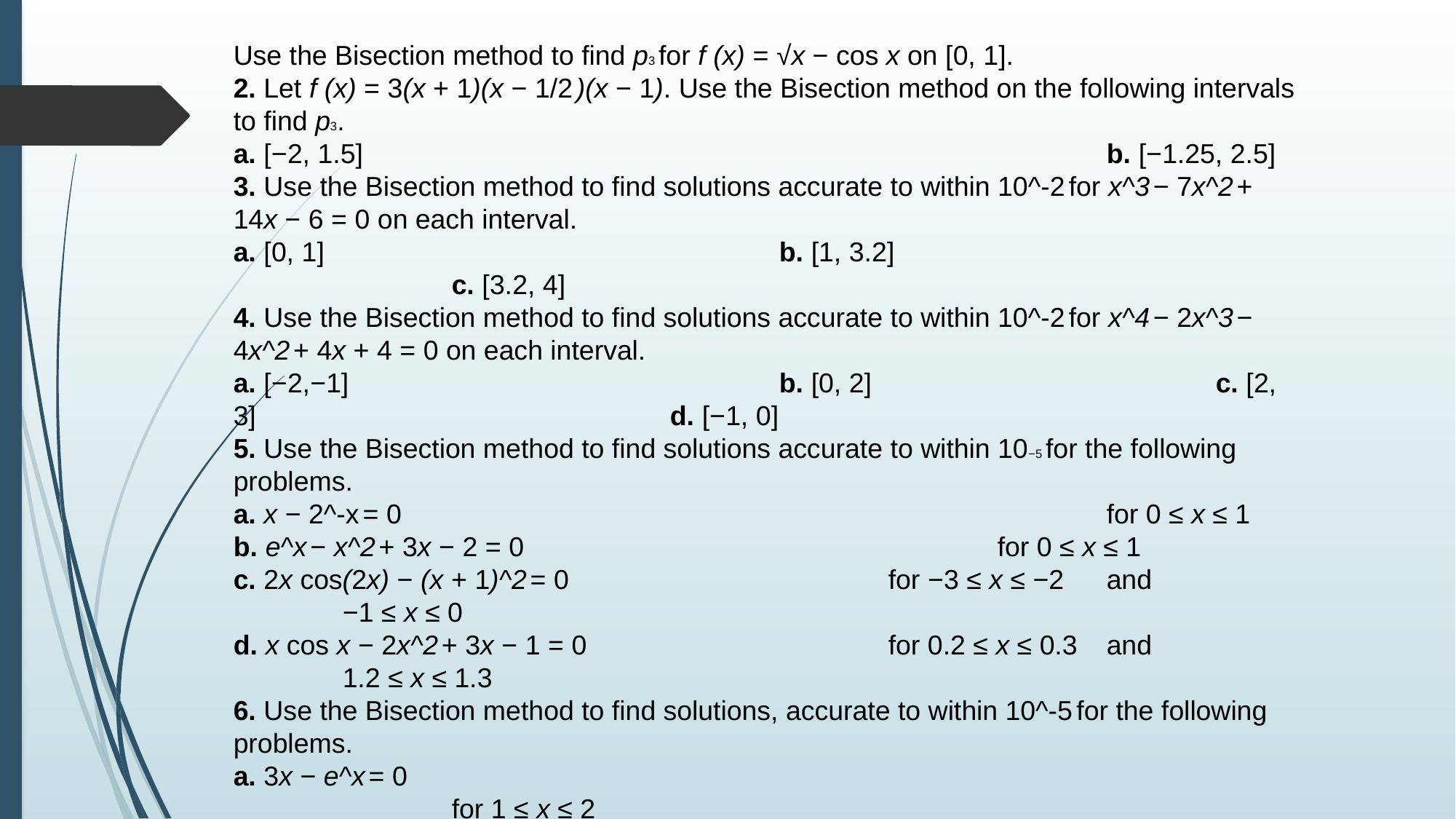

Use the Bisection method to find p3 for f (x) = √x − cos x on [0, 1].
2. Let f (x) = 3(x + 1)(x − 1/2 )(x − 1). Use the Bisection method on the following intervals to find p3.
a. [−2, 1.5]							b. [−1.25, 2.5]
3. Use the Bisection method to find solutions accurate to within 10^-2 for x^3 − 7x^2 + 14x − 6 = 0 on each interval.
a. [0, 1]					b. [1, 3.2]					c. [3.2, 4]
4. Use the Bisection method to find solutions accurate to within 10^-2 for x^4 − 2x^3 − 4x^2 + 4x + 4 = 0 on each interval.
a. [−2,−1]				b. [0, 2]				c. [2, 3]				d. [−1, 0]
5. Use the Bisection method to find solutions accurate to within 10−5 for the following problems.
a. x − 2^-x = 0 							for 0 ≤ x ≤ 1
b. e^x − x^2 + 3x − 2 = 0					for 0 ≤ x ≤ 1
c. 2x cos(2x) − (x + 1)^2 = 0			for −3 ≤ x ≤ −2 	and 		−1 ≤ x ≤ 0
d. x cos x − 2x^2 + 3x − 1 = 0			for 0.2 ≤ x ≤ 0.3 	and 		1.2 ≤ x ≤ 1.3
6. Use the Bisection method to find solutions, accurate to within 10^-5 for the following problems.
a. 3x − e^x = 0									 	for 1 ≤ x ≤ 2
b. 2x + 3 cos x − e^x = 0	 							for 0 ≤ x ≤ 1
c. x^2 − 4x + 4 − ln x = 0							for 1 ≤ x ≤ 2 and 2 ≤ x ≤ 4
d. x + 1 − 2 sin πx = 0 							for 0 ≤ x ≤ 0.5 and 0.5 ≤ x ≤ 1